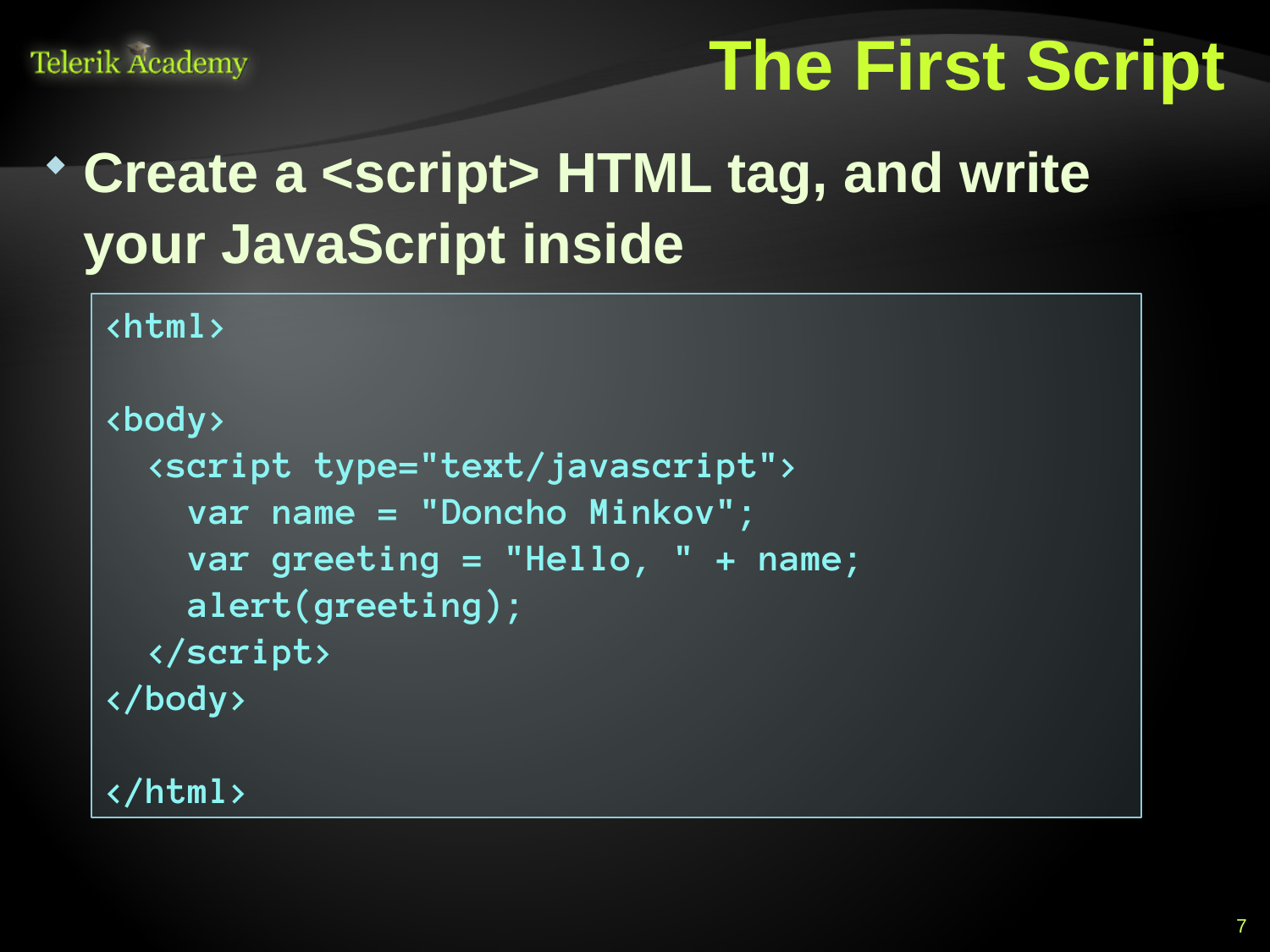

# The First Script
Create a <script> HTML tag, and write your JavaScript inside
<html>

<body>
  <script type="text/javascript">
    var name = "Doncho Minkov";
    var greeting = "Hello, " + name;
    alert(greeting);
  </script>
</body>

</html>
7